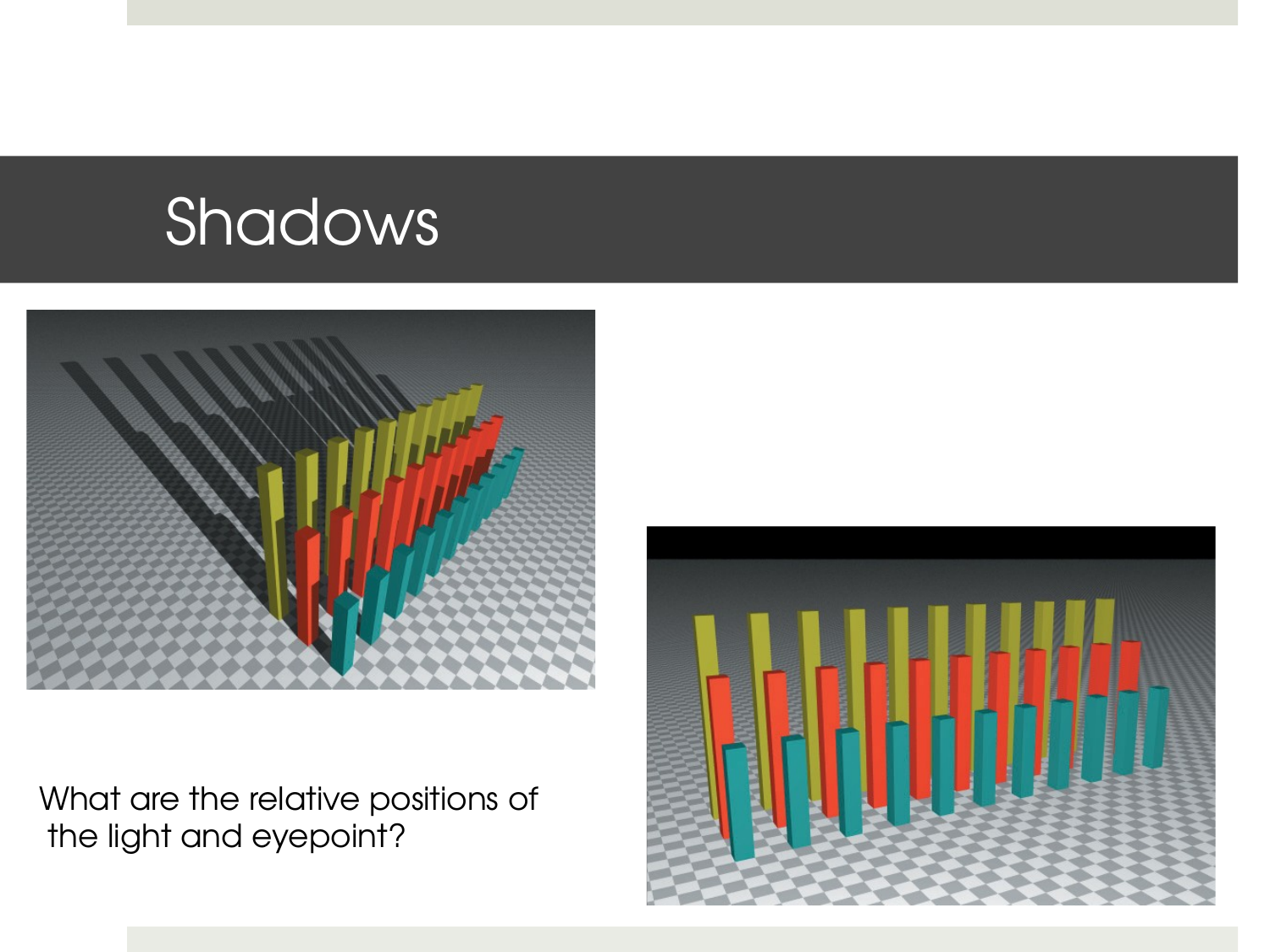

# Shadows

What are the relative positions of  the light and eyepoint?